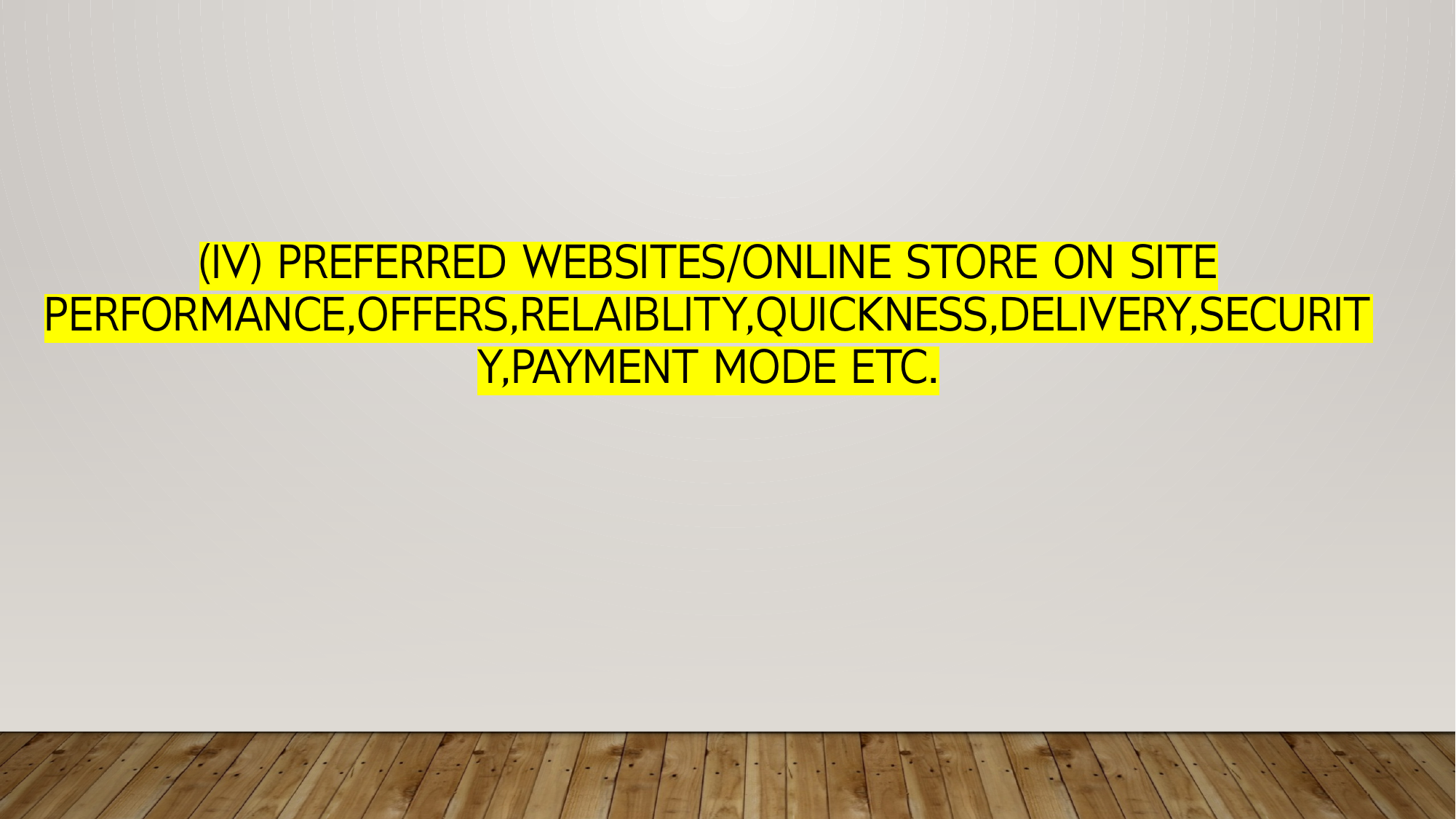

(iv) Preferred websites/online store on site performance,offers,relaiblity,quickness,delivery,security,payment mode etc.